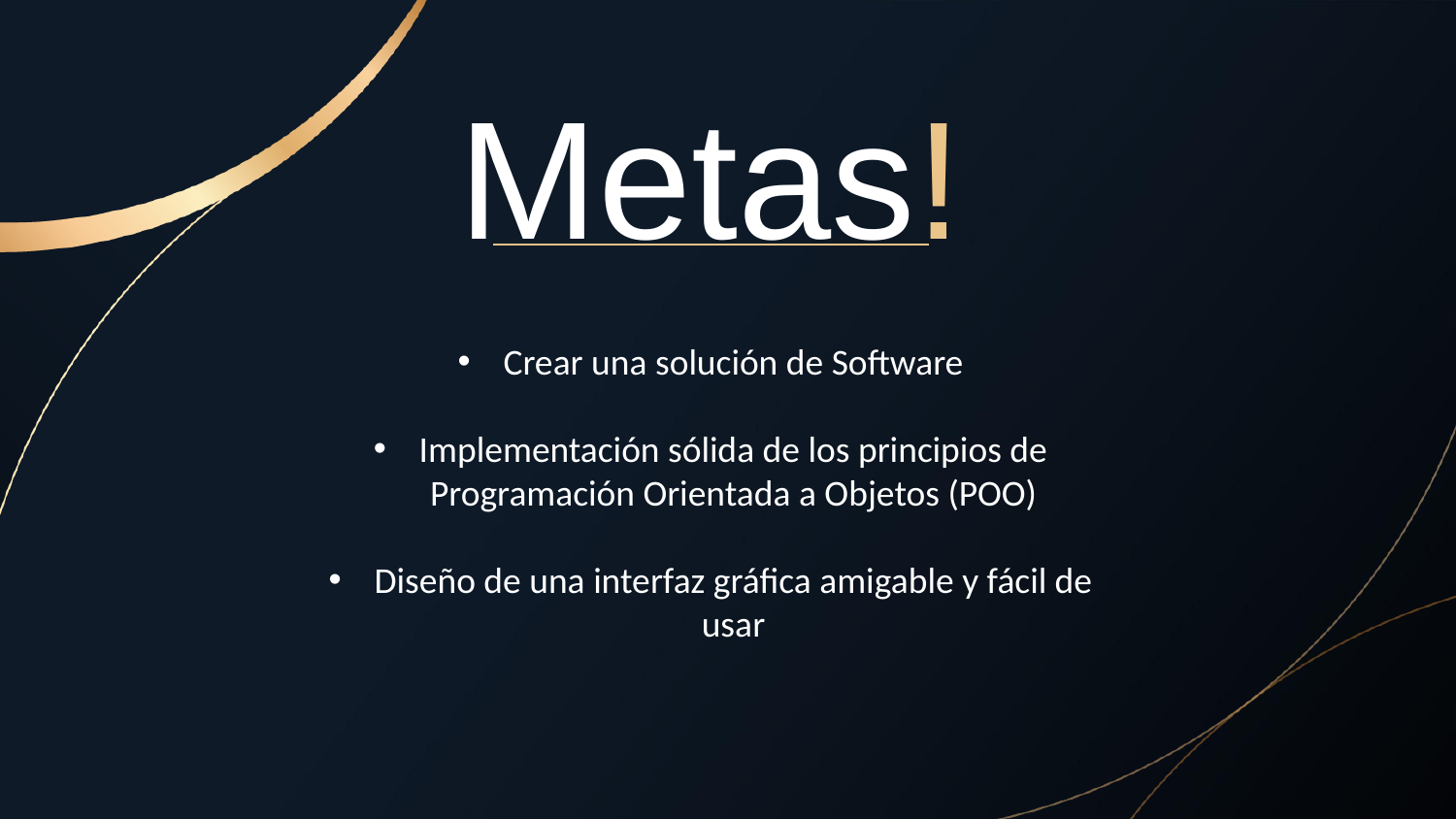

# Metas!
Crear una solución de Software

Implementación sólida de los principios de Programación Orientada a Objetos (POO)

Diseño de una interfaz gráfica amigable y fácil de usar